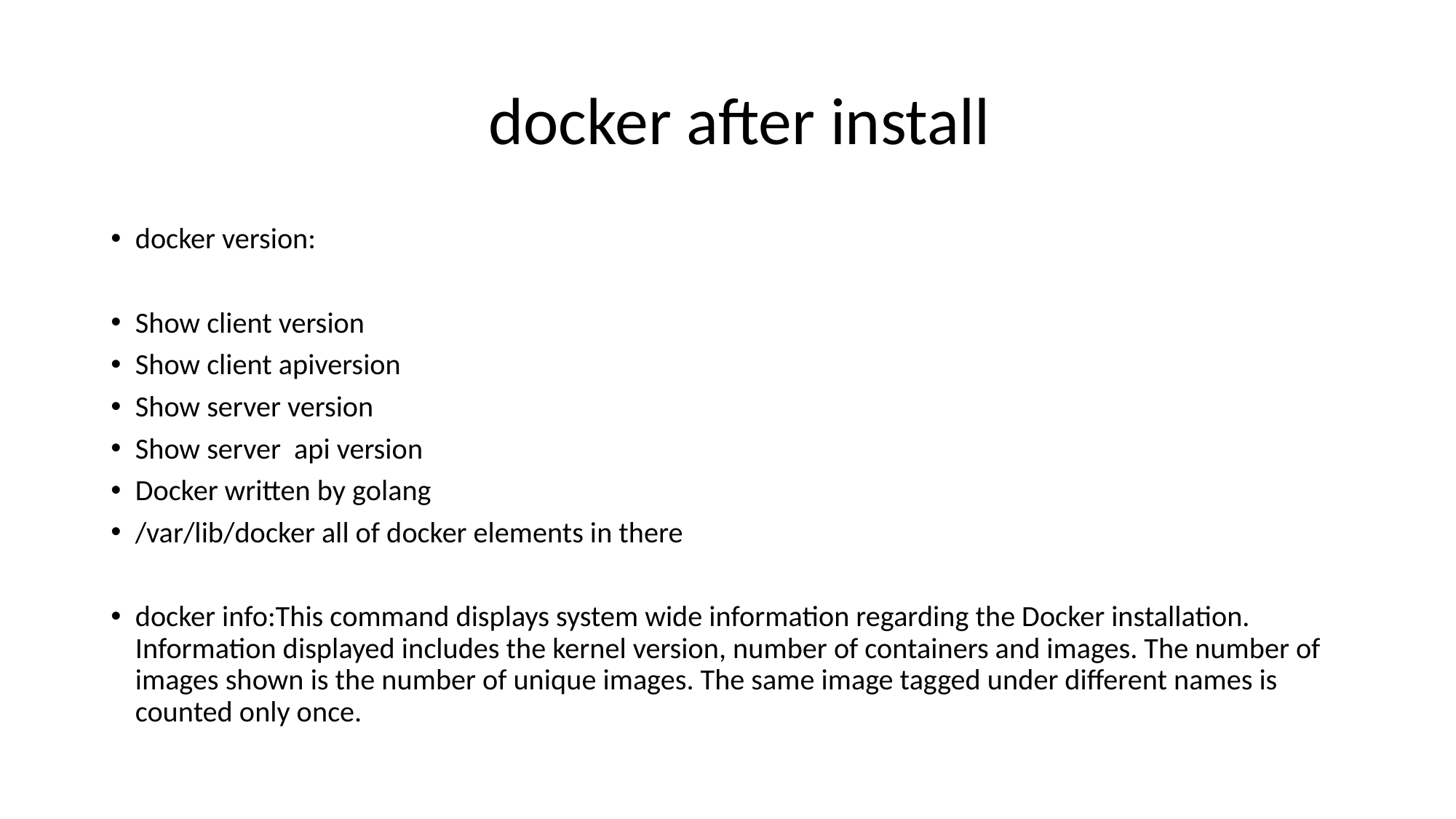

# docker after install
docker version:

Show client version
Show client apiversion
Show server version
Show server  api version
Docker written by golang
/var/lib/docker all of docker elements in there

docker info:This command displays system wide information regarding the Docker installation. Information displayed includes the kernel version, number of containers and images. The number of images shown is the number of unique images. The same image tagged under different names is counted only once.